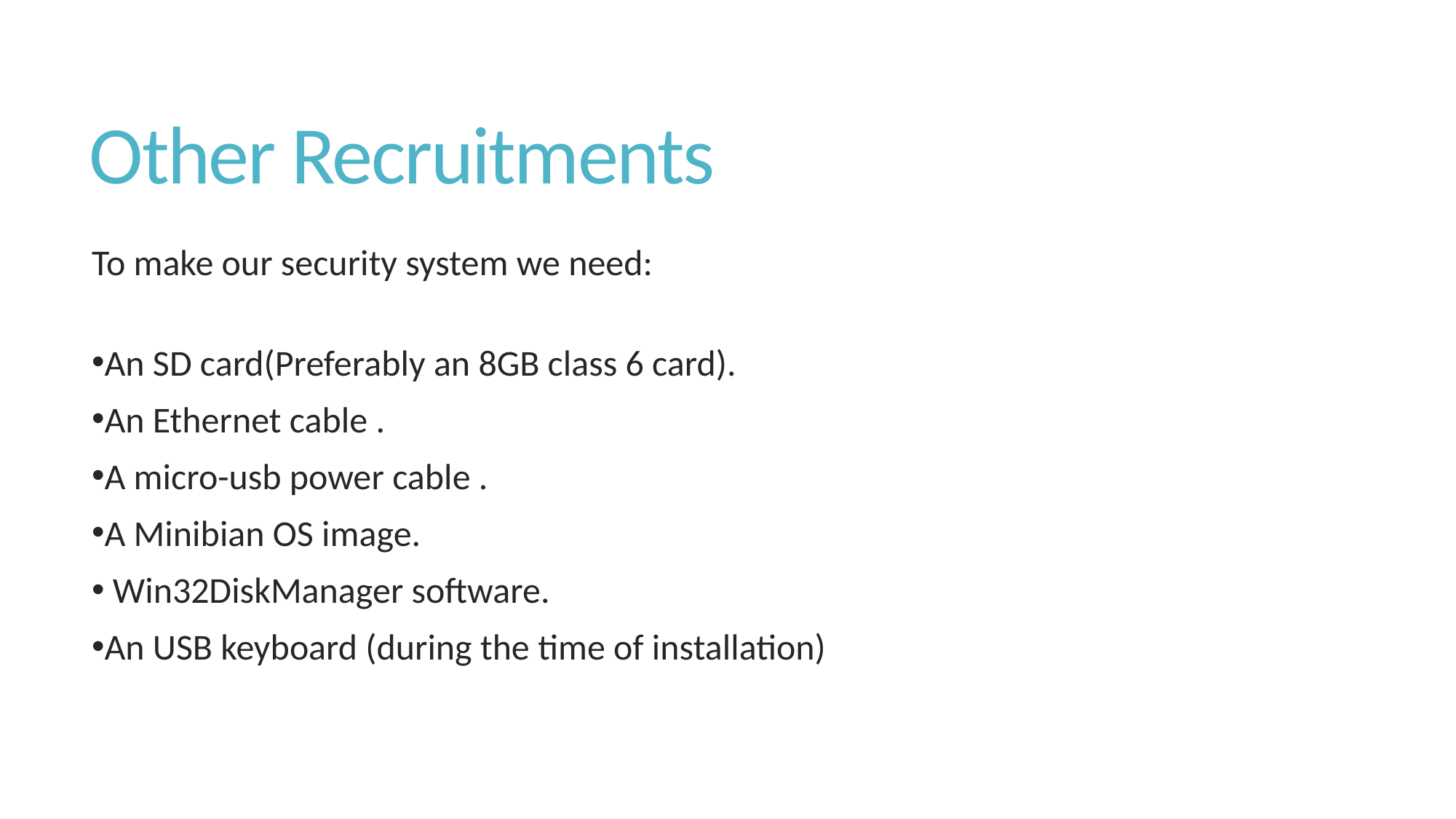

# Other Recruitments
To make our security system we need:
An SD card(Preferably an 8GB class 6 card).
An Ethernet cable .
A micro-usb power cable .
A Minibian OS image.
 Win32DiskManager software.
An USB keyboard (during the time of installation)